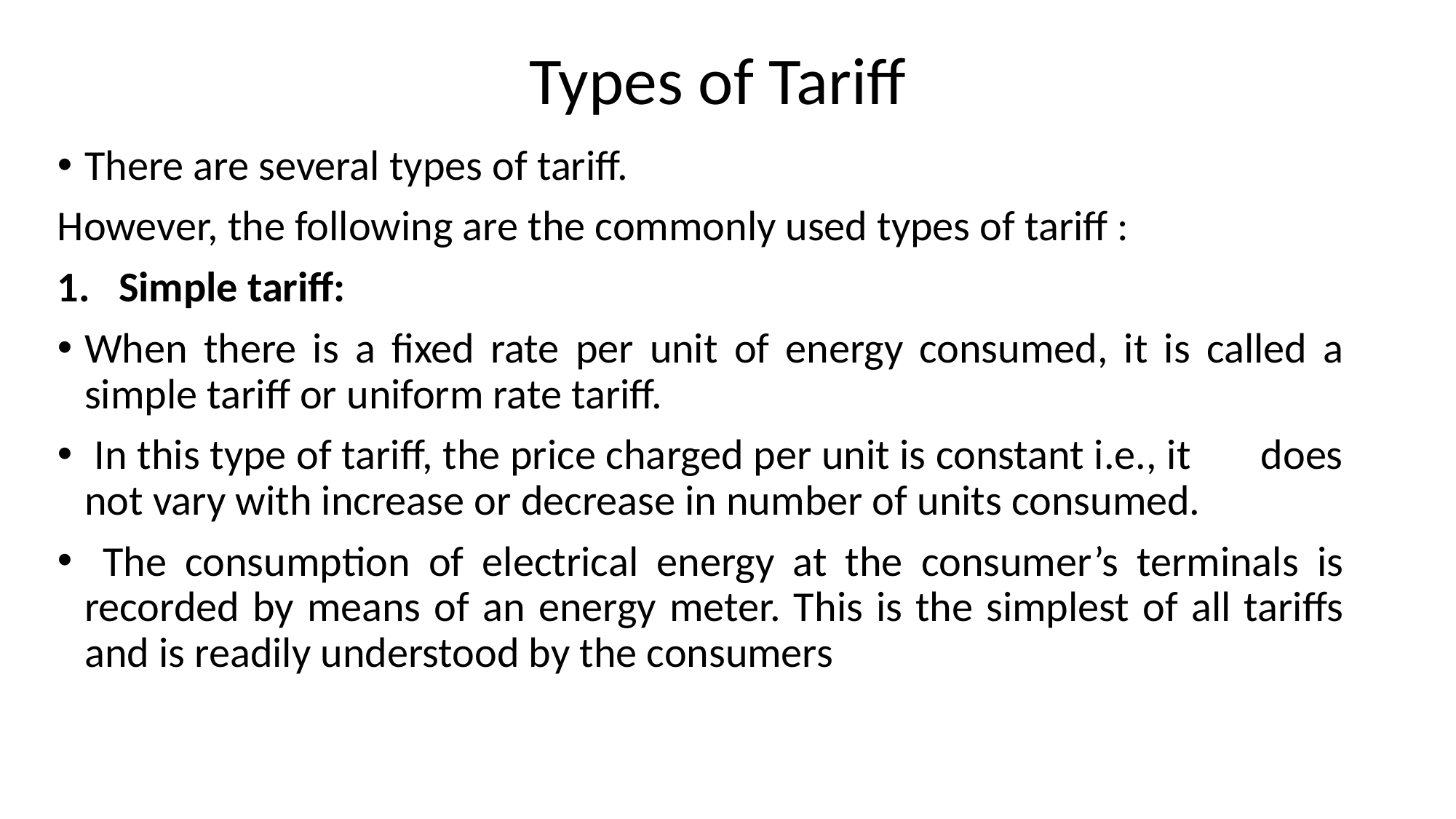

# Types of Tariff
There are several types of tariff.
However, the following are the commonly used types of tariff :
Simple tariff:
When there is a fixed rate per unit of energy consumed, it is called a simple tariff or uniform rate tariff.
 In this type of tariff, the price charged per unit is constant i.e., it       does not vary with increase or decrease in number of units consumed.
 The consumption of electrical energy at the consumer’s terminals is recorded by means of an energy meter. This is the simplest of all tariffs and is readily understood by the consumers